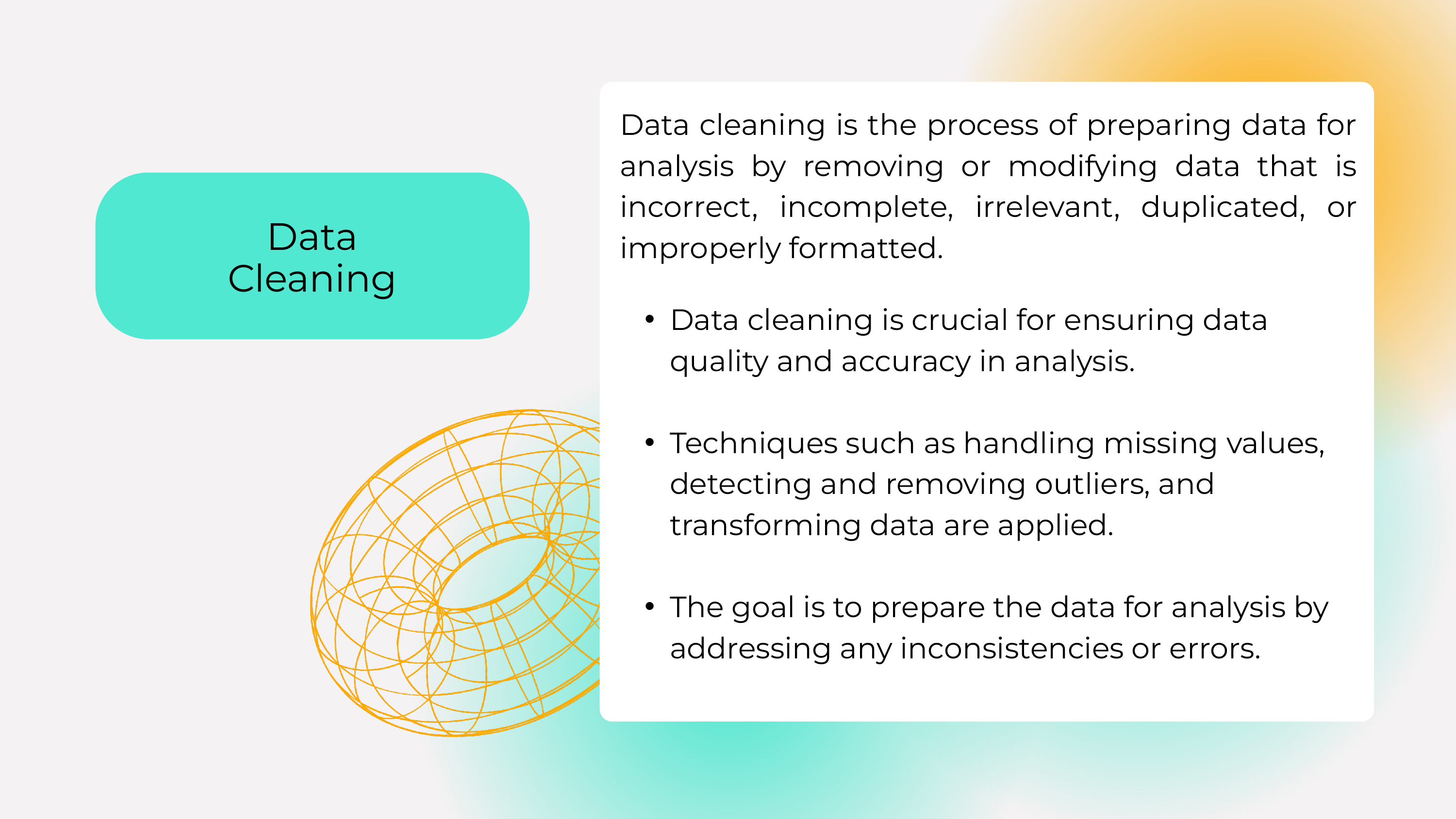

Data cleaning is the process of preparing data for analysis by removing or modifying data that is incorrect, incomplete, irrelevant, duplicated, or improperly formatted.

Data Cleaning
Data cleaning is crucial for ensuring data quality and accuracy in analysis.

Techniques such as handling missing values, detecting and removing outliers, and transforming data are applied.

The goal is to prepare the data for analysis by addressing any inconsistencies or errors.